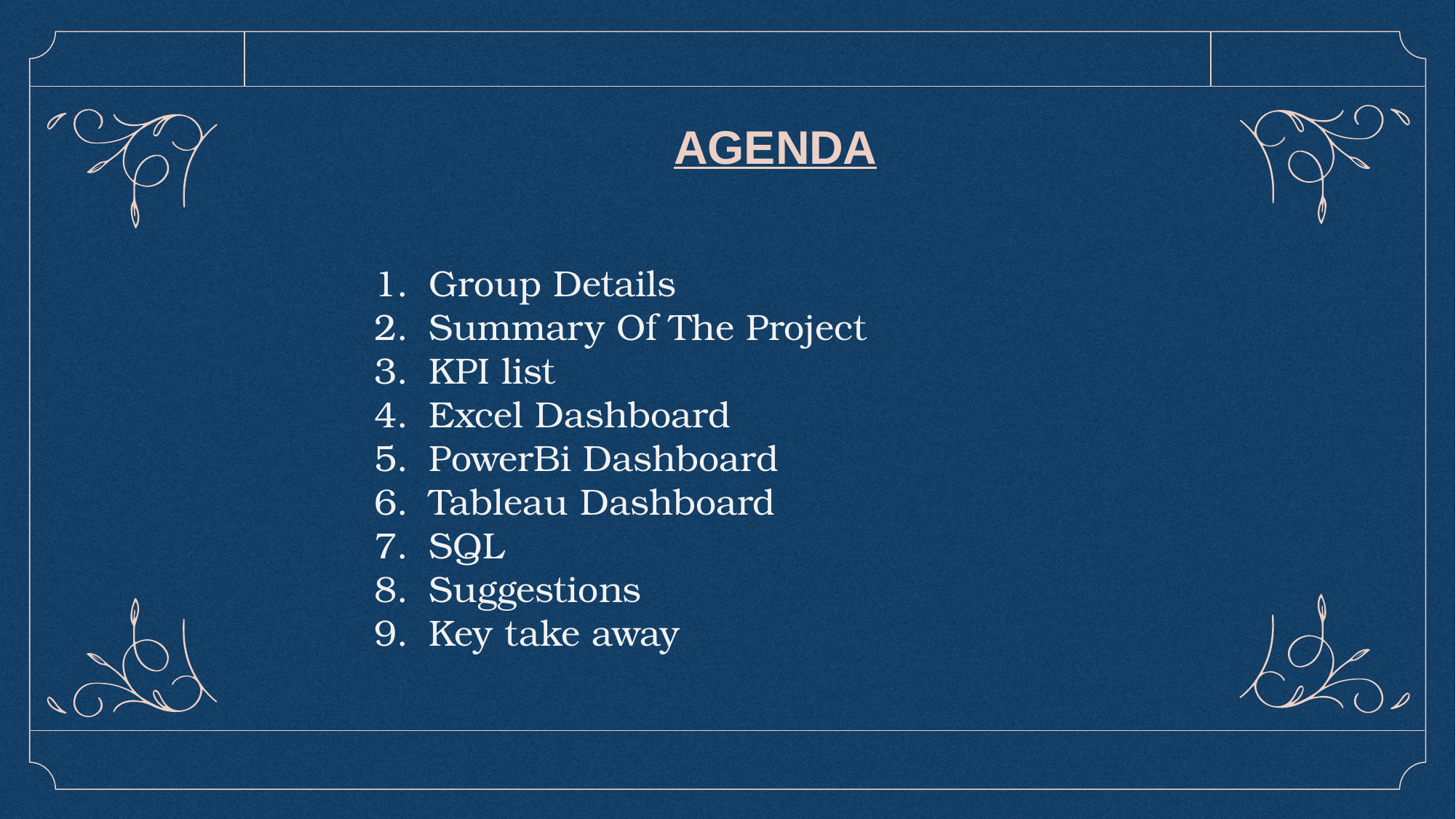

# AGENDA
Group Details
Summary Of The Project
KPI list
Excel Dashboard
PowerBi Dashboard
Tableau Dashboard
SQL
Suggestions
Key take away